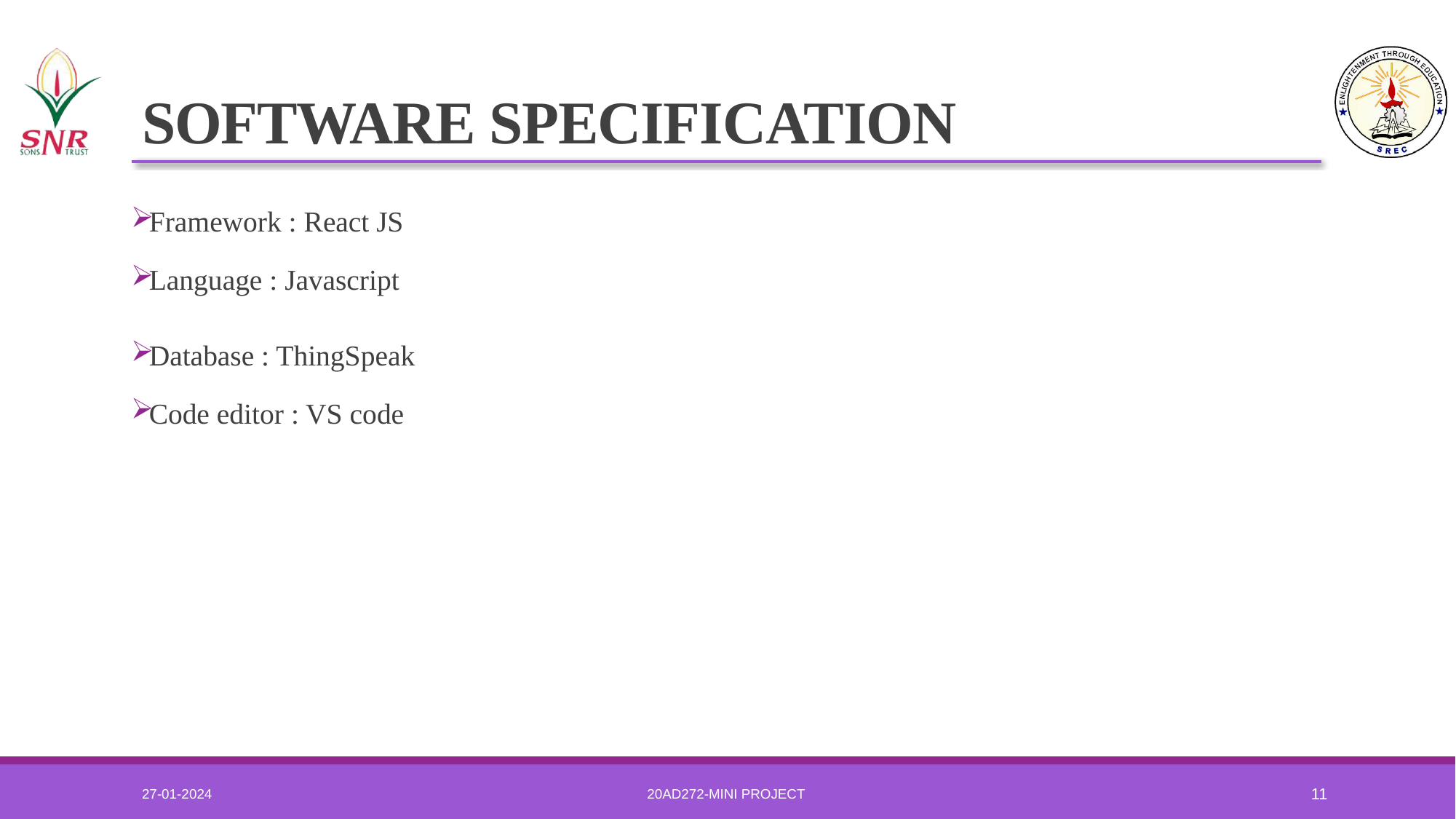

# SOFTWARE SPECIFICATION
Framework : React JS
Language : Javascript
Database : ThingSpeak
Code editor : VS code

27-01-2024
20AD272-MINI PROJECT
11